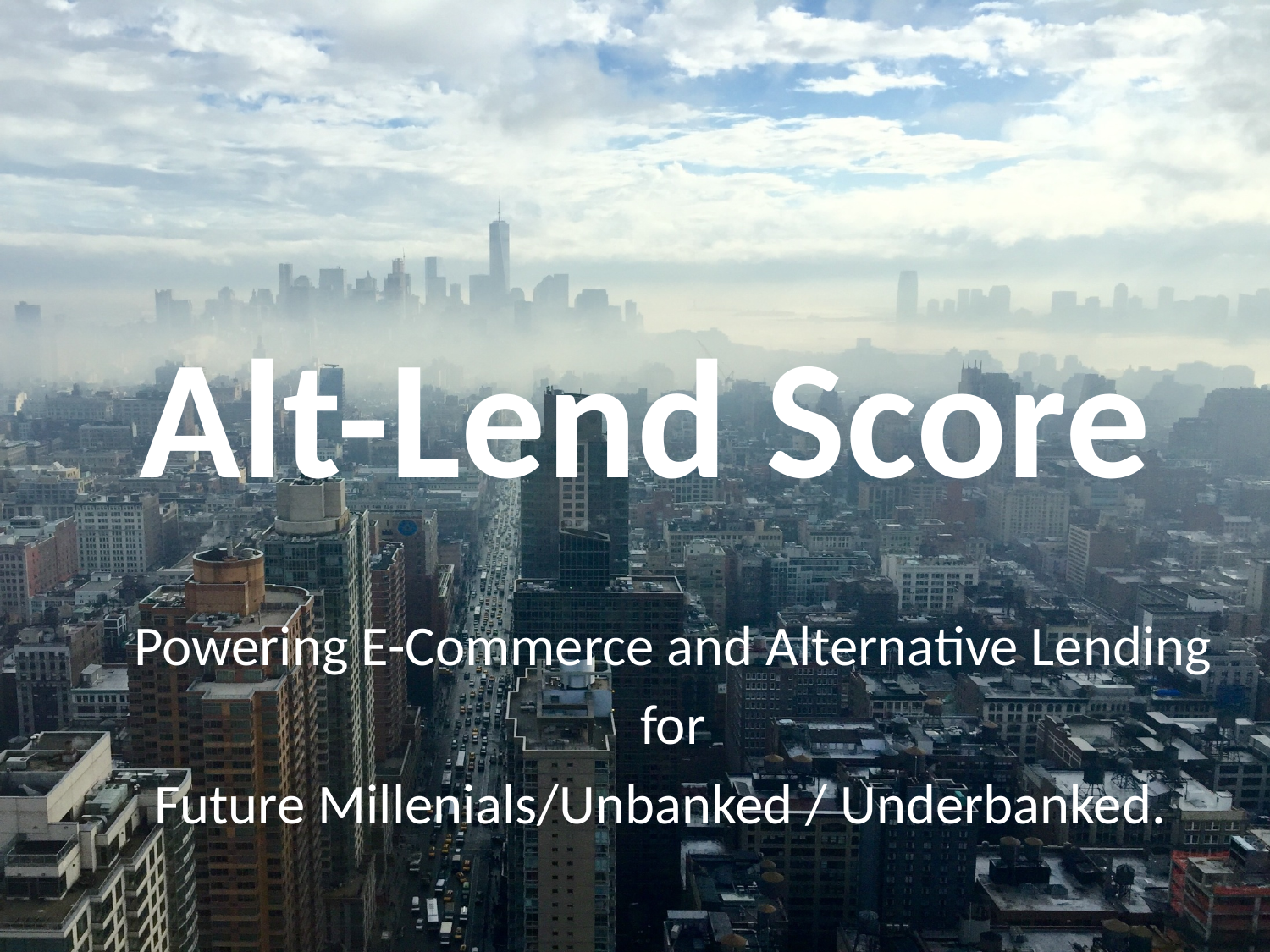

# Alt-Lend Score

Powering E-Commerce and Alternative Lending
for
Future Millenials/Unbanked / Underbanked.